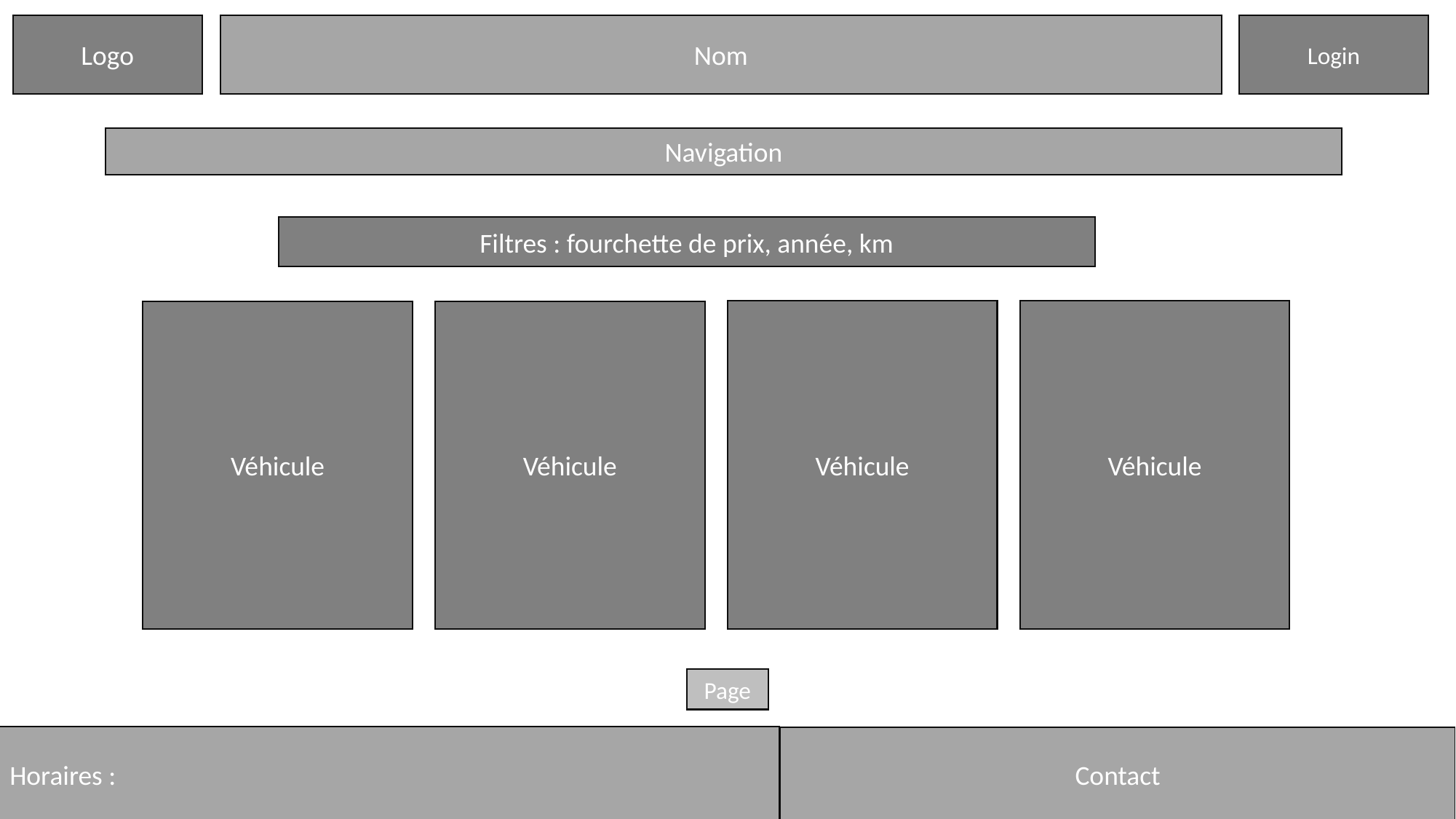

Nom
Logo
Login
Navigation
Filtres : fourchette de prix, année, km
Véhicule
Véhicule
Véhicule
Véhicule
Page
Horaires :
Contact